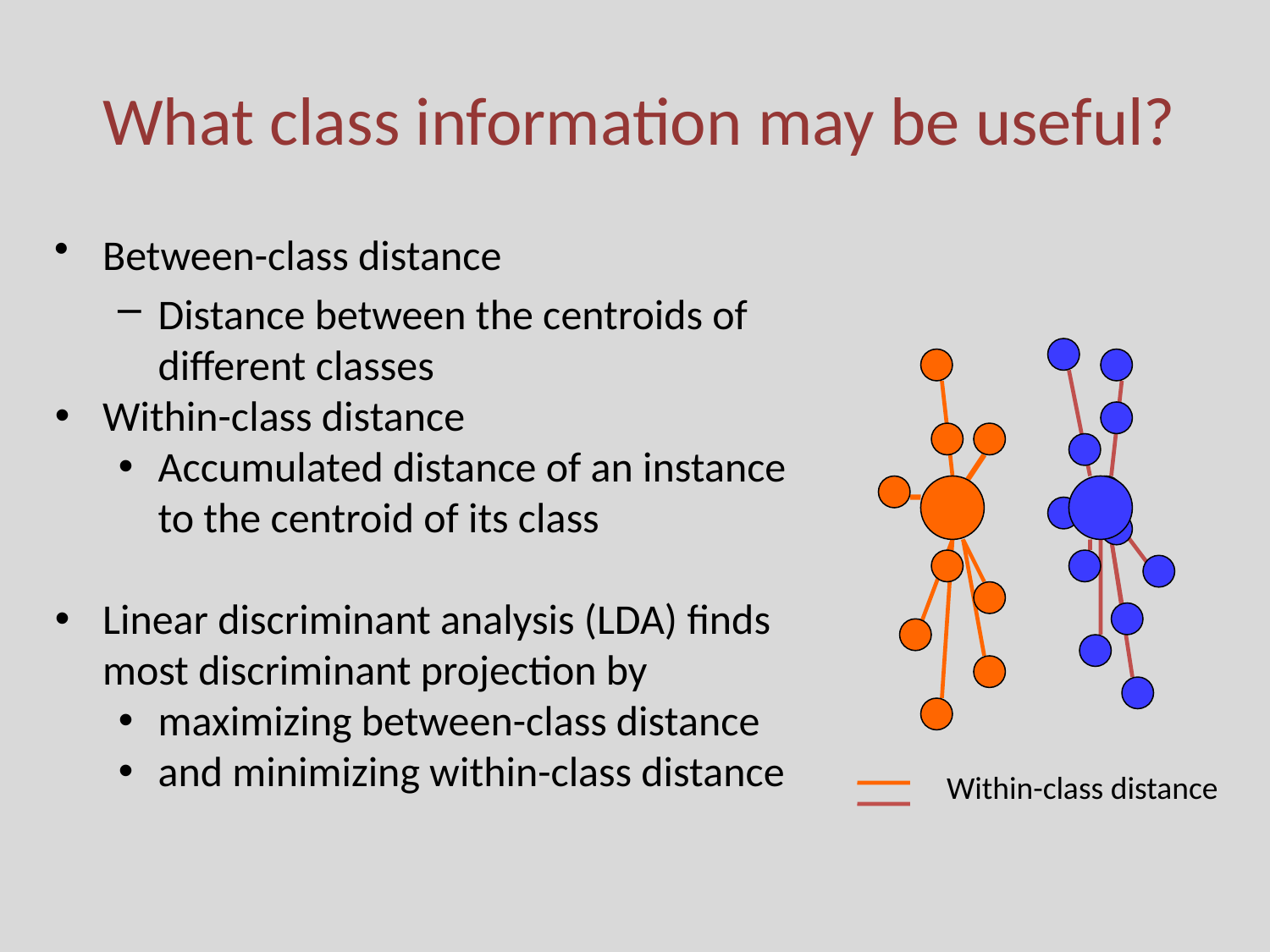

# What class information may be useful?
Between-class distance
Distance between the centroids of different classes
Within-class distance
Accumulated distance of an instance to the centroid of its class

Linear discriminant analysis (LDA) finds most discriminant projection by
maximizing between-class distance
and minimizing within-class distance

Within-class distance